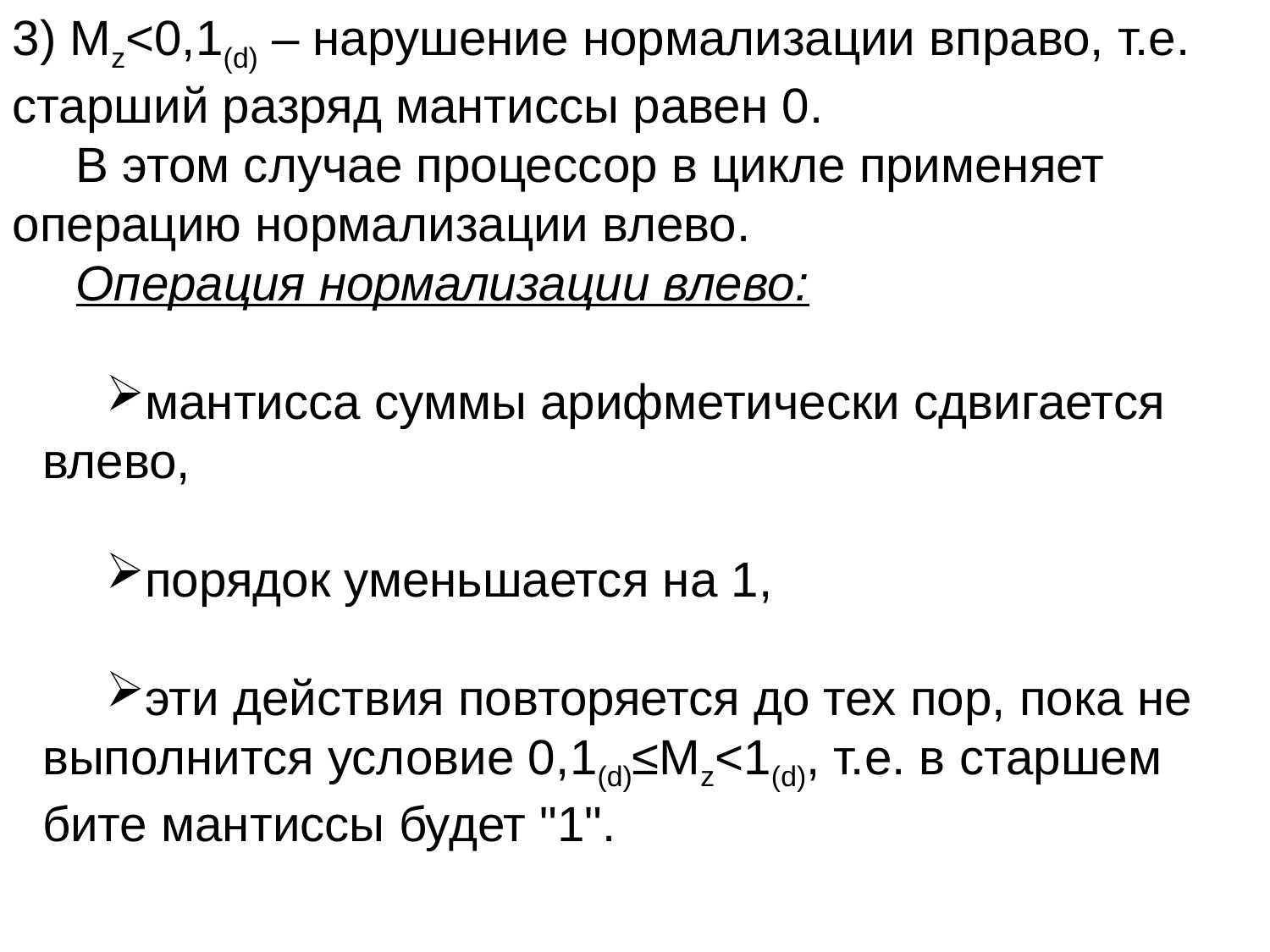

3) Мz<0,1(d) – нарушение нормализации вправо, т.е. старший разряд мантиссы равен 0.
В этом случае процессор в цикле применяет операцию нормализации влево.
Операция нормализации влево:

мантисса суммы арифметически сдвигается влево,

порядок уменьшается на 1,

эти действия повторяется до тех пор, пока не выполнится условие 0,1(d)≤Мz<1(d), т.е. в старшем бите мантиссы будет "1".